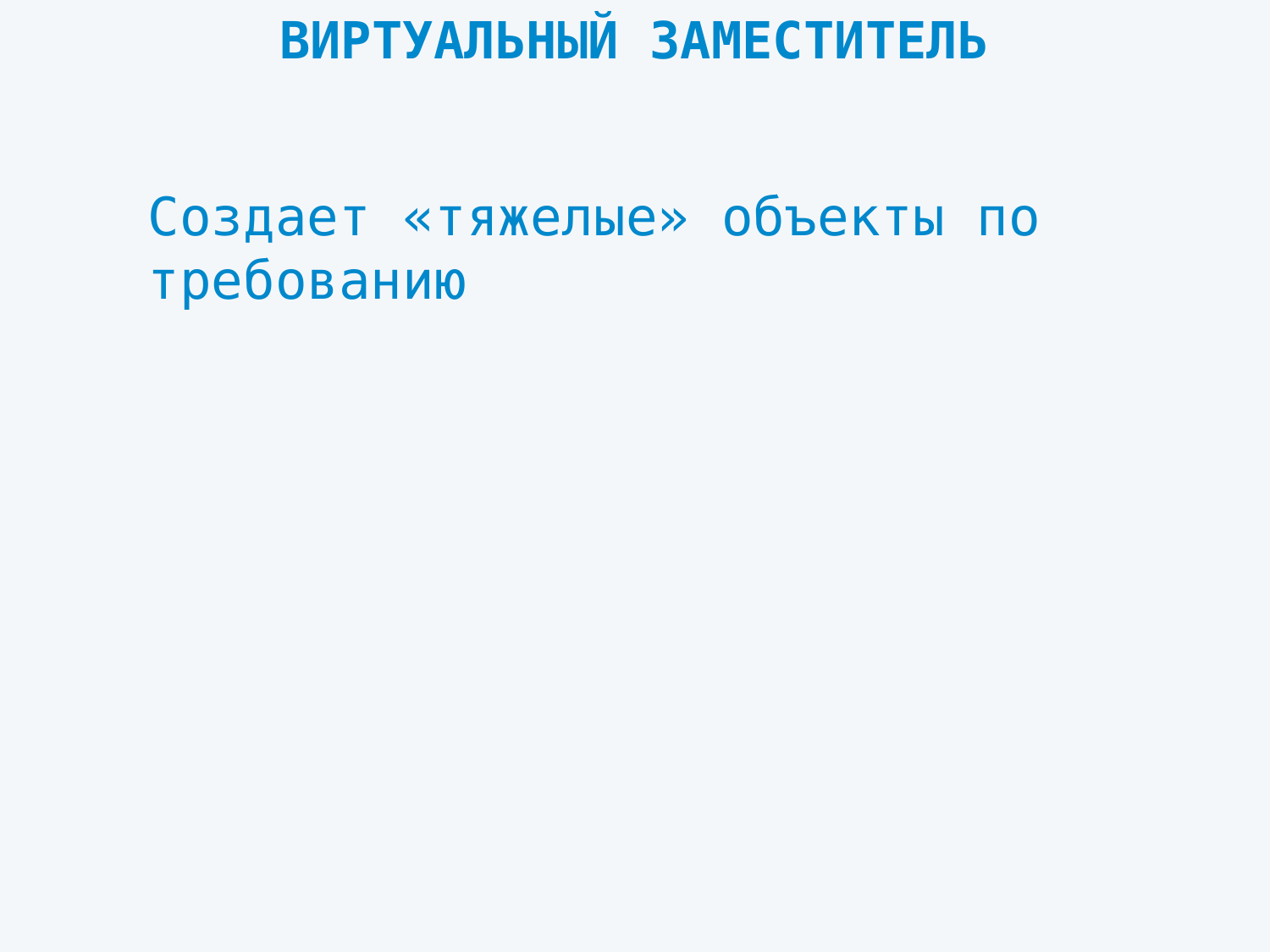

# ВИРТУАЛЬНЫЙ ЗАМЕСТИТЕЛЬ
Создает «тяжелые» объекты по требованию